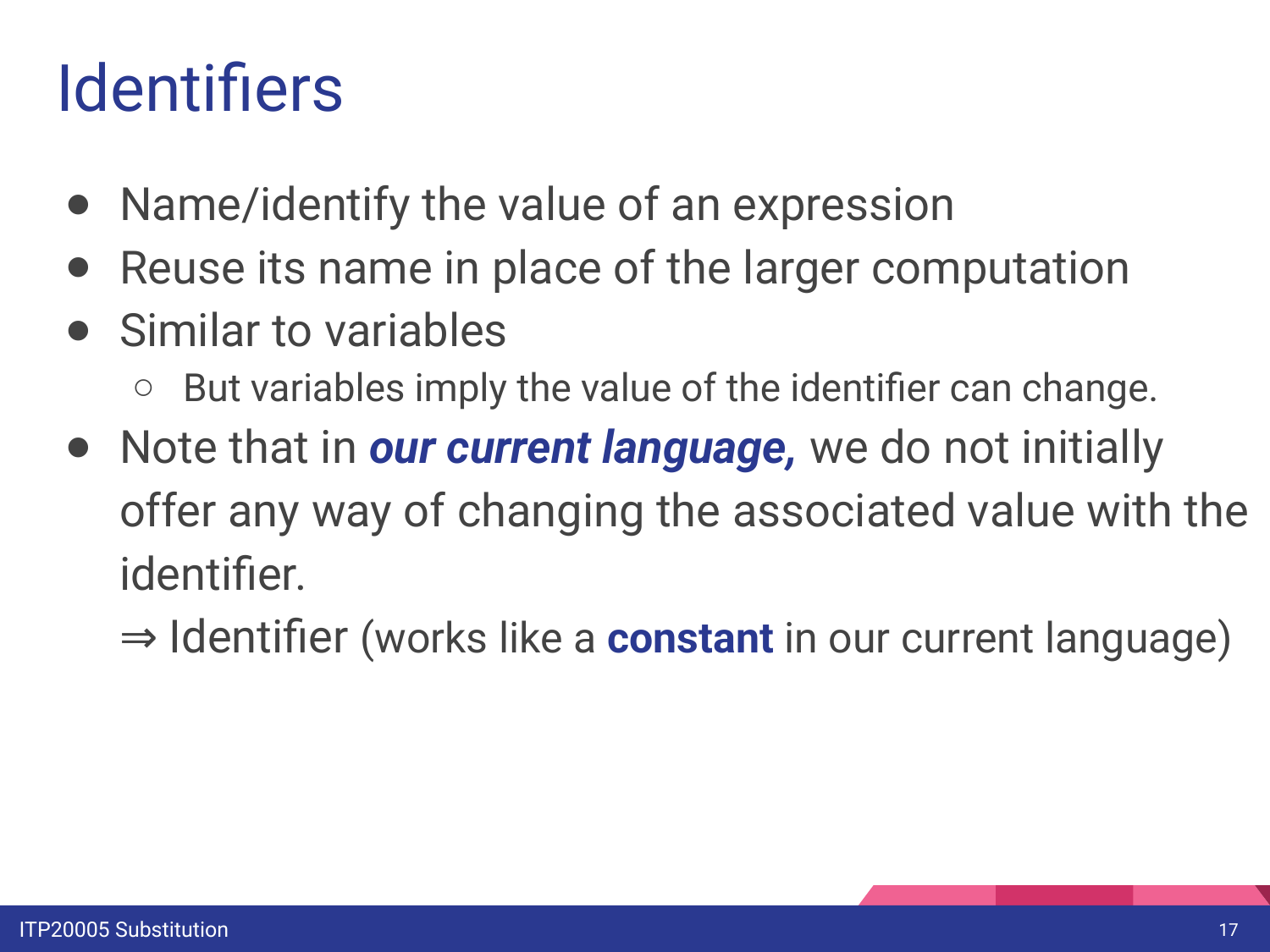

# Identifiers
Name/identify the value of an expression
Reuse its name in place of the larger computation
Similar to variables
But variables imply the value of the identifier can change.
Note that in our current language, we do not initially offer any way of changing the associated value with the identifier.
⇒ Identifier (works like a constant in our current language)
17